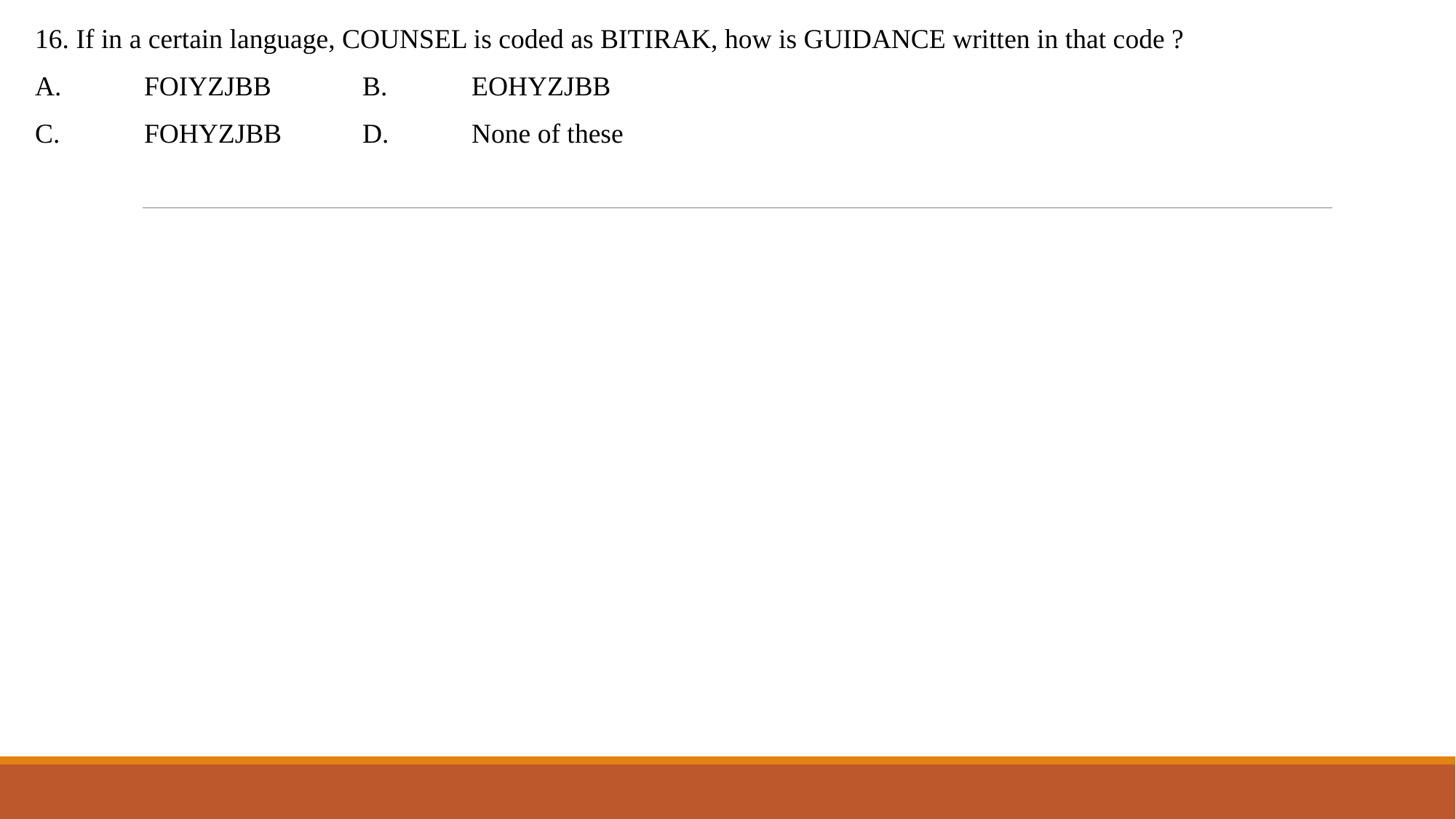

16. If in a certain language, COUNSEL is coded as BITIRAK, how is GUIDANCE written in that code ?
A.	FOIYZJBB	B.	EOHYZJBB
C.	FOHYZJBB	D.	None of these